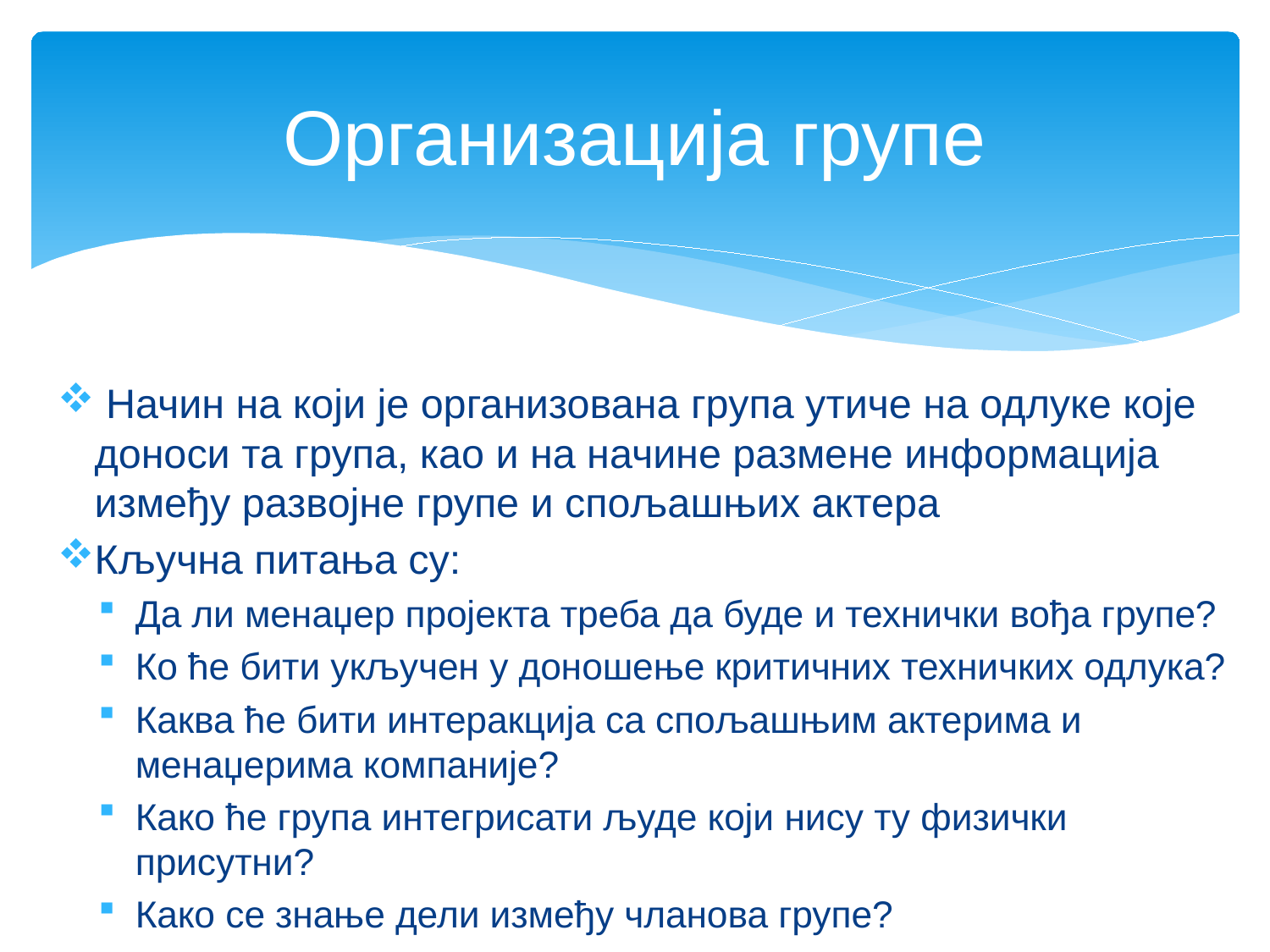

# Организација групе
 Начин на који је организована група утиче на одлуке које доноси та група, као и на начине размене информација између развојне групе и спољашњих актера
Кључна питања су:
Да ли менаџер пројекта треба да буде и технички вођа групе?
Ко ће бити укључен у доношење критичних техничких одлука?
Каква ће бити интеракција са спољашњим актерима и менаџерима компаније?
Како ће група интегрисати људе који нису ту физички присутни?
Како се знање дели између чланова групе?